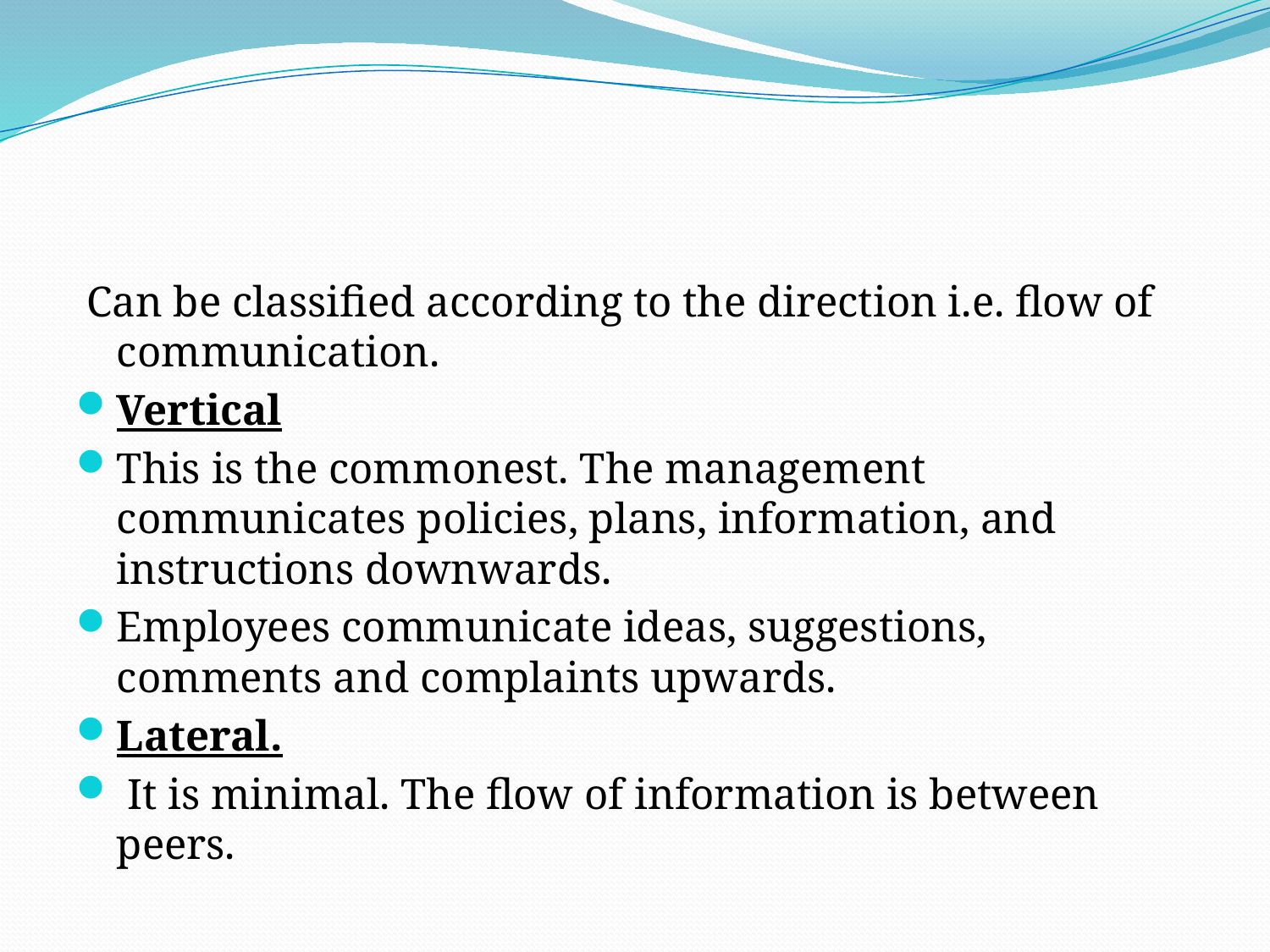

#
 Can be classified according to the direction i.e. flow of communication.
Vertical
This is the commonest. The management communicates policies, plans, information, and instructions downwards.
Employees communicate ideas, suggestions, comments and complaints upwards.
Lateral.
 It is minimal. The flow of information is between peers.